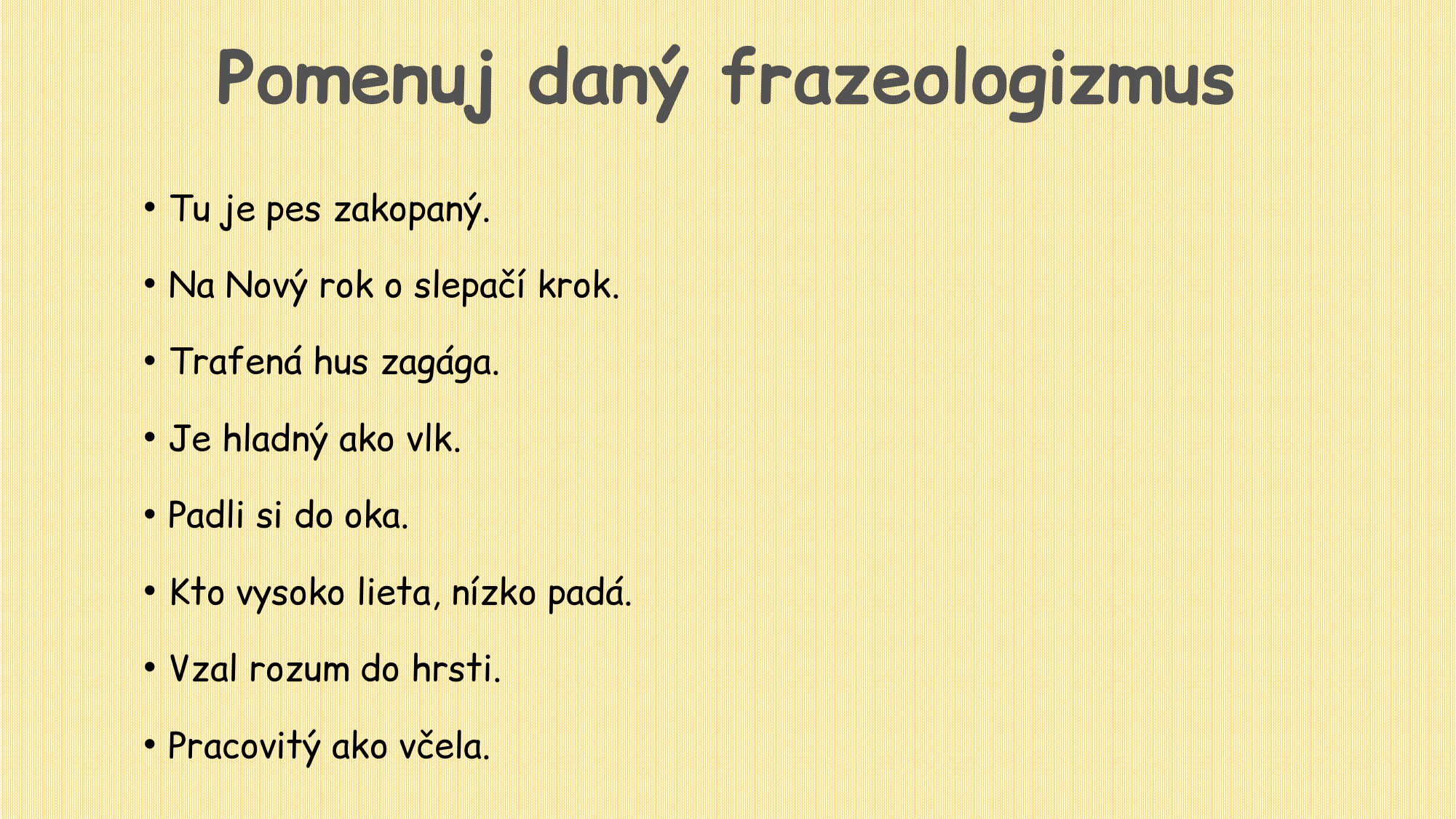

# Pomenuj daný frazeologizmus
Tu je pes zakopaný.
Na Nový rok o slepačí krok.
Trafená hus zagága.
Je hladný ako vlk.
Padli si do oka.
Kto vysoko lieta, nízko padá.
Vzal rozum do hrsti.
Pracovitý ako včela.